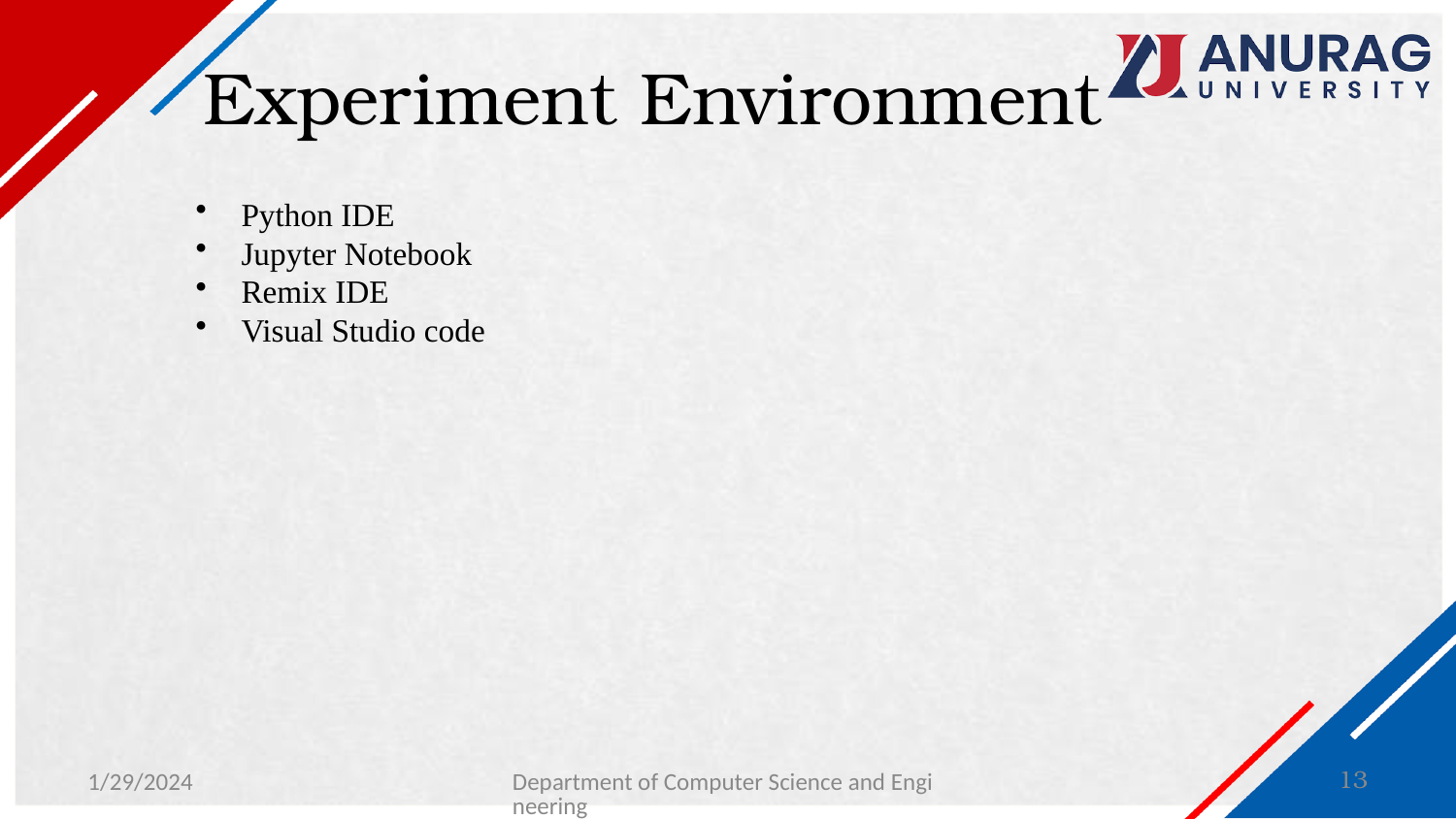

# Experiment Environment
Python IDE
Jupyter Notebook
Remix IDE
Visual Studio code

1/29/2024
Department of Computer Science and Engineering
13